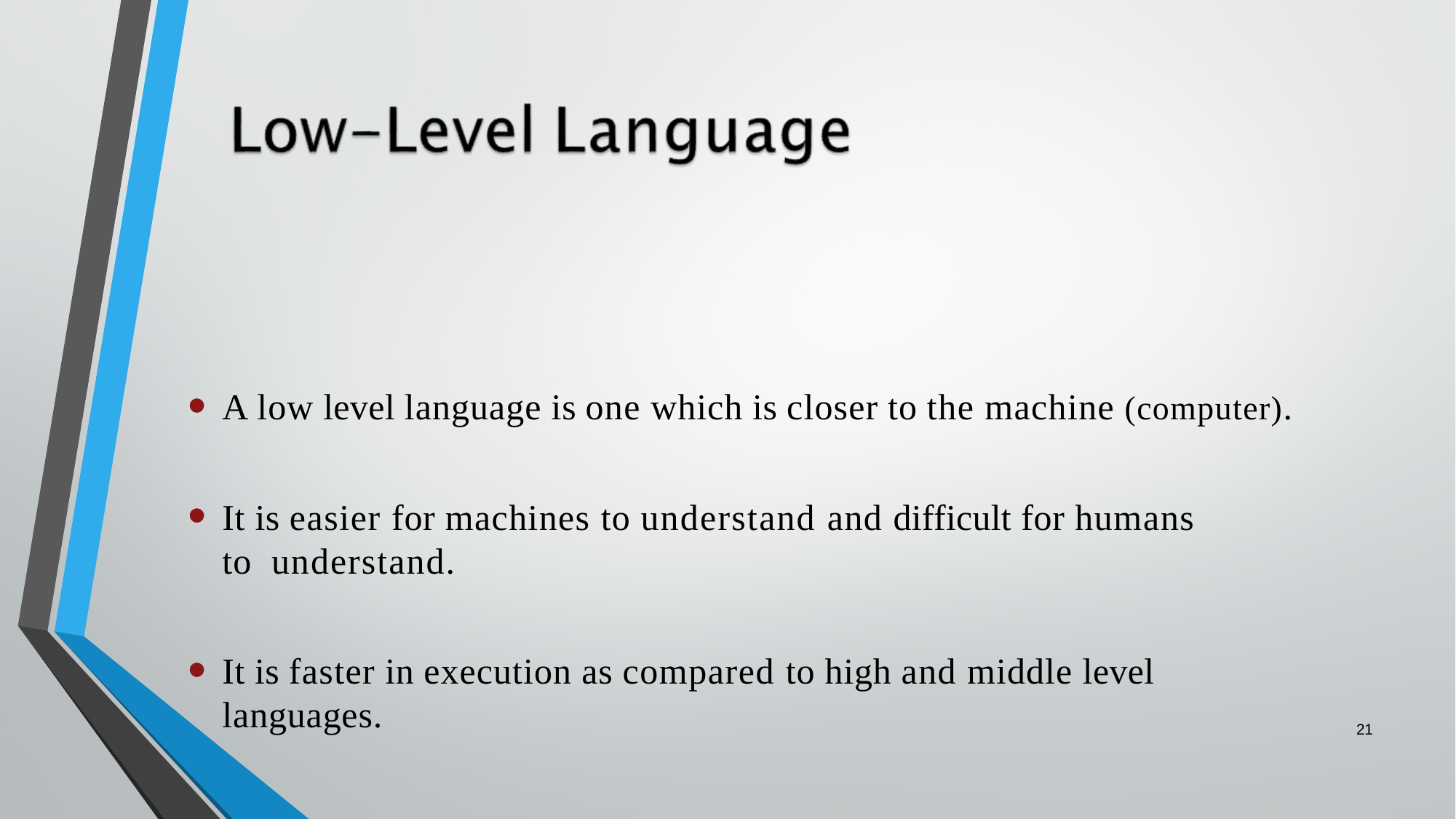

A low level language is one which is closer to the machine (computer).

It is easier for machines to understand and difficult for humans to  understand.

It is faster in execution as compared to high and middle level languages.
21